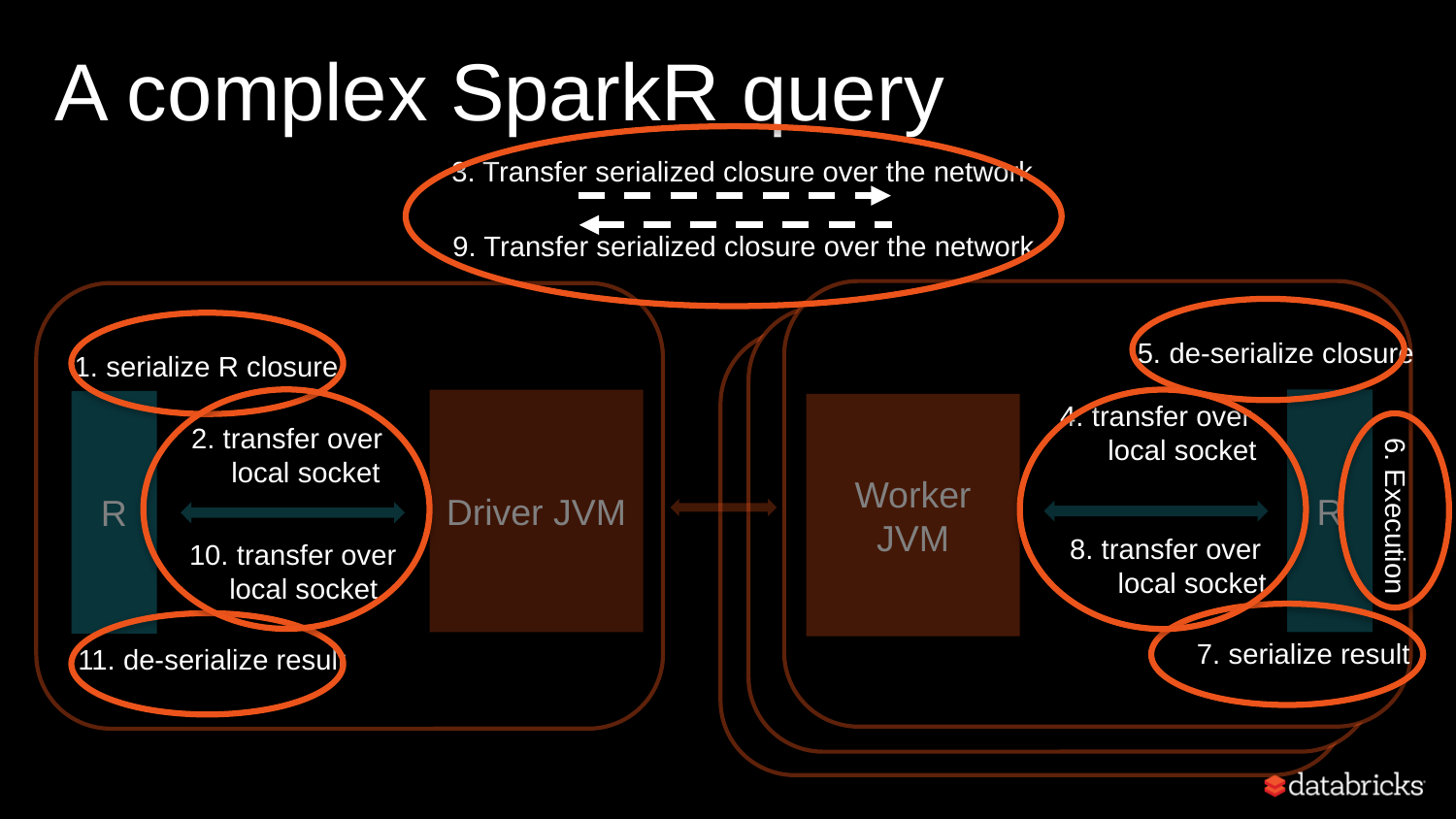

# A complex SparkR query

3. Transfer serialized closure over the network
9. Transfer serialized closure over the network

R
Worker JVM

5. de-serialize closure

1. serialize R closure

Driver JVM

4. transfer over
      local socket
R
2. transfer over
     local socket

6. Execution

8. transfer over
      local socket
10. transfer over
     local socket

7. serialize result
11. de-serialize result